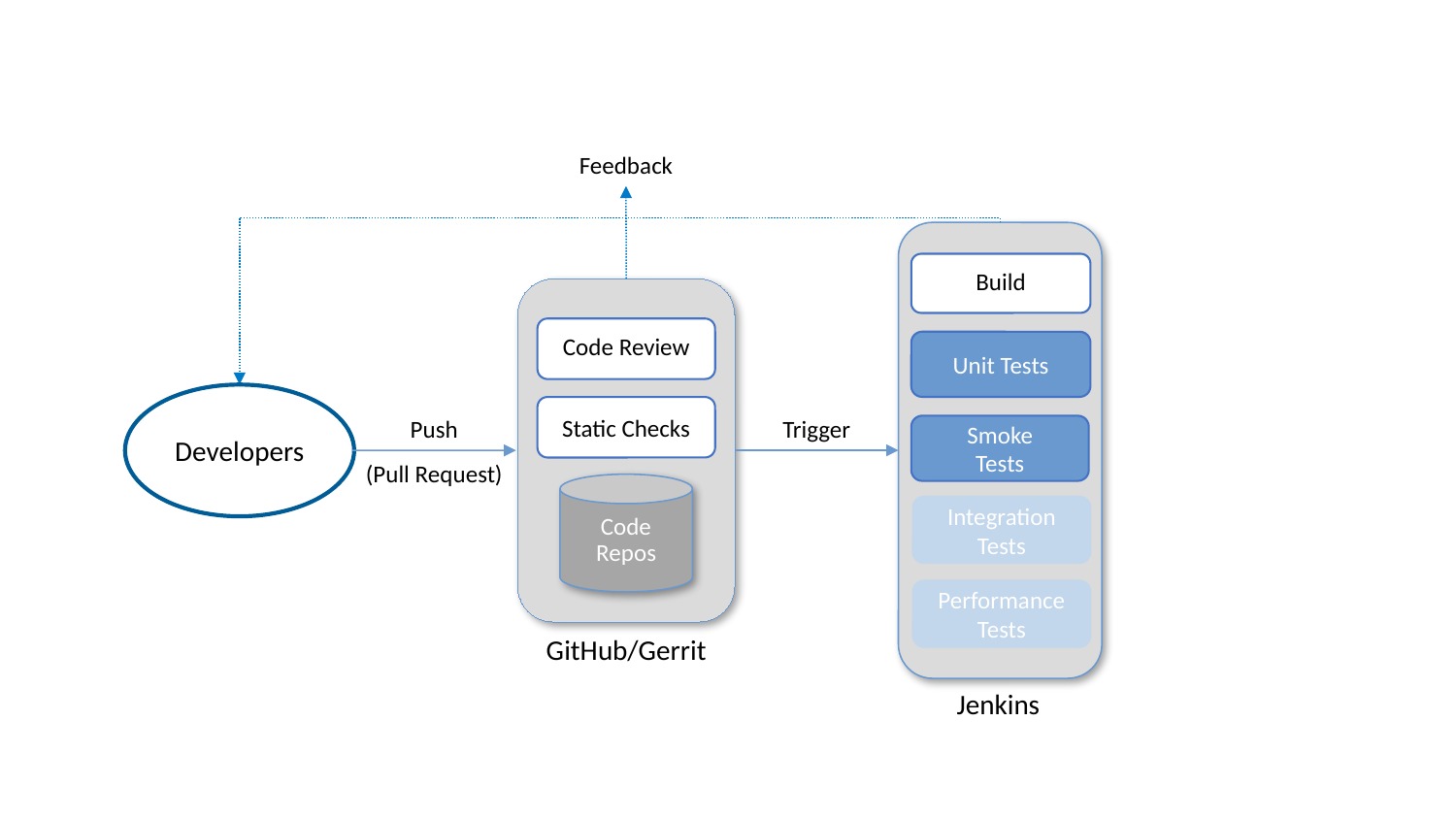

Feedback

Build

Code Review
Unit Tests
Developers
Static Checks
Push
Trigger
Smoke
Tests
(Pull Request)
Code
Repos
Integration
Tests
Performance Tests
GitHub/Gerrit
Jenkins